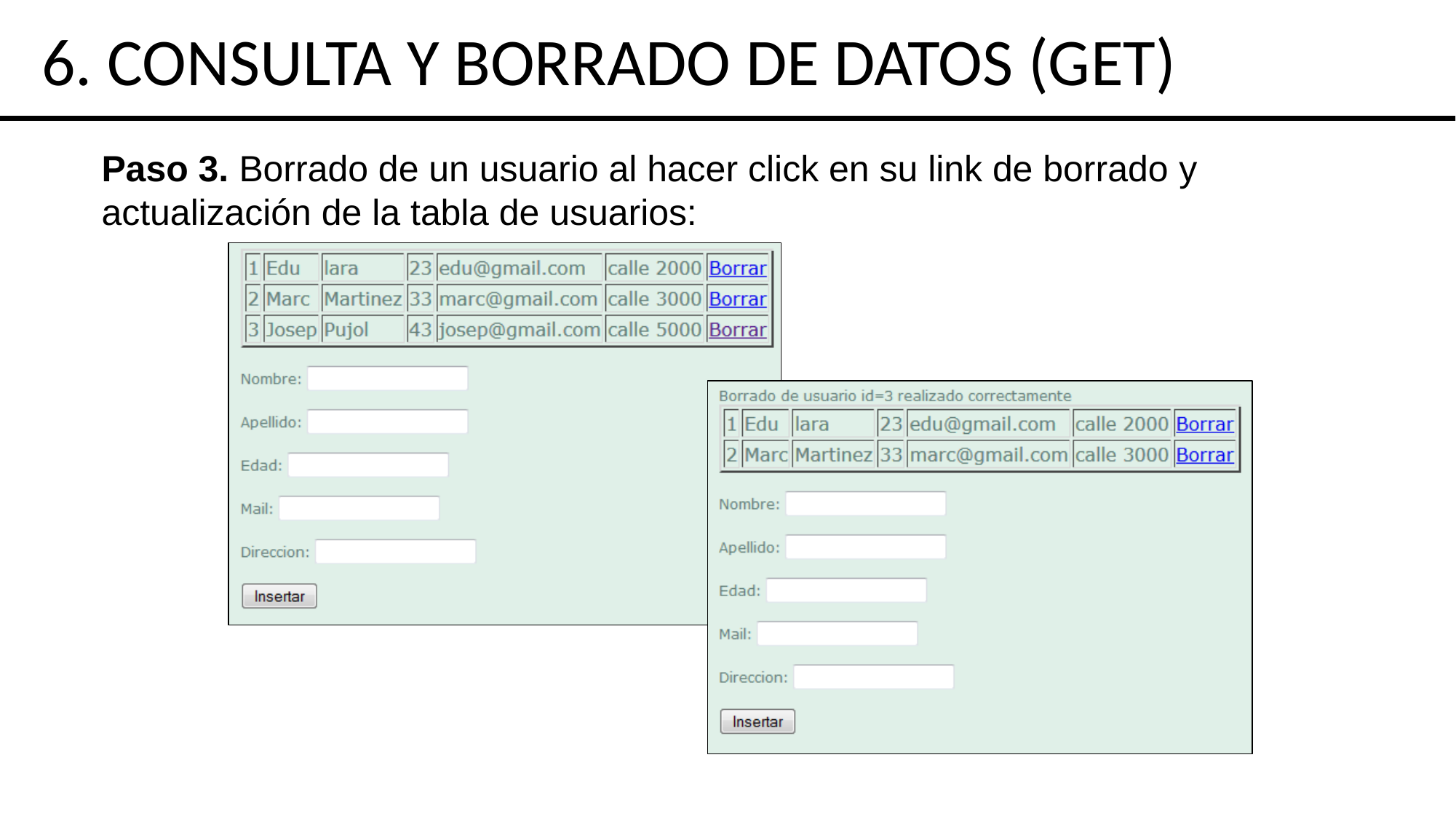

6. CONSULTA Y BORRADO DE DATOS (GET)
Paso 3. Borrado de un usuario al hacer click en su link de borrado y  actualización de la tabla de usuarios: